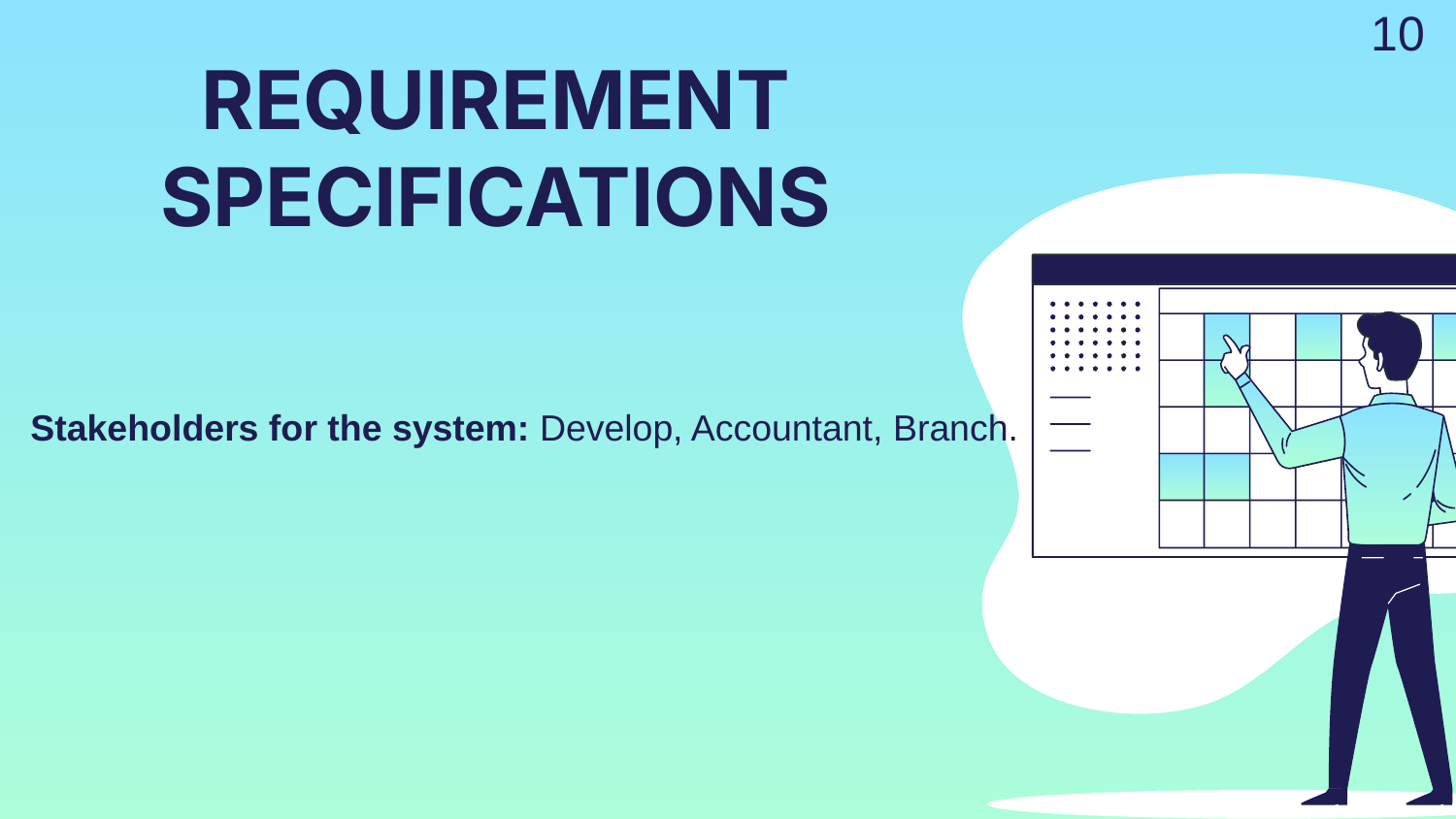

10
REQUIREMENT SPECIFICATIONS

Stakeholders for the system: Develop, Accountant, Branch.